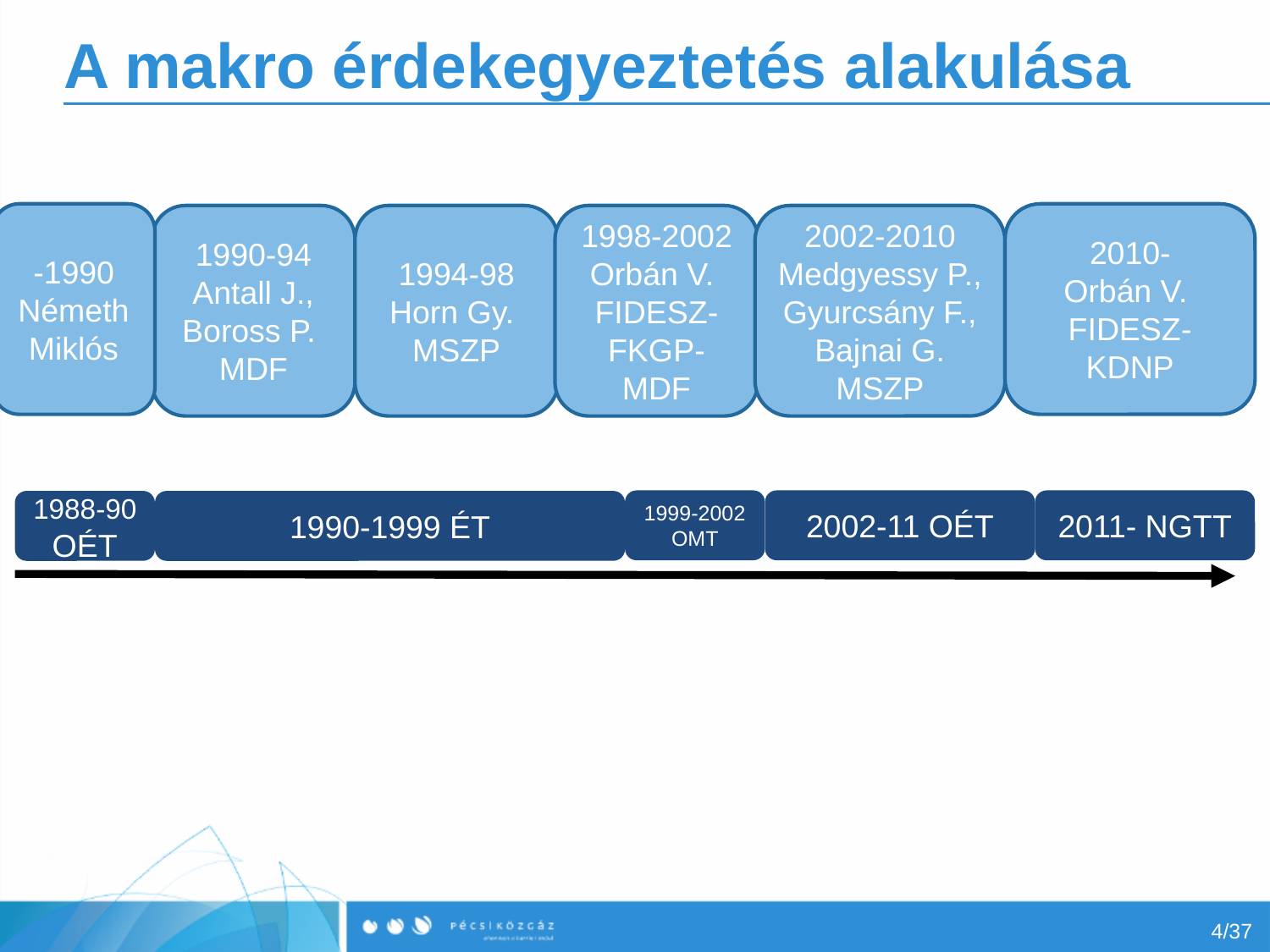

# A makro érdekegyeztetés alakulása
-1990
Németh Miklós
2010-
Orbán V.
FIDESZ-KDNP
1990-94
Antall J., Boross P.  MDF
1994-98 Horn Gy.
MSZP
1998-2002
Orbán V.
FIDESZ-FKGP-MDF
2002-2010
Medgyessy P., Gyurcsány F., Bajnai G.
MSZP
1999-2002 OMT
2002-11 OÉT
2011- NGTT
1988-90 OÉT
1990-1999 ÉT
4/37